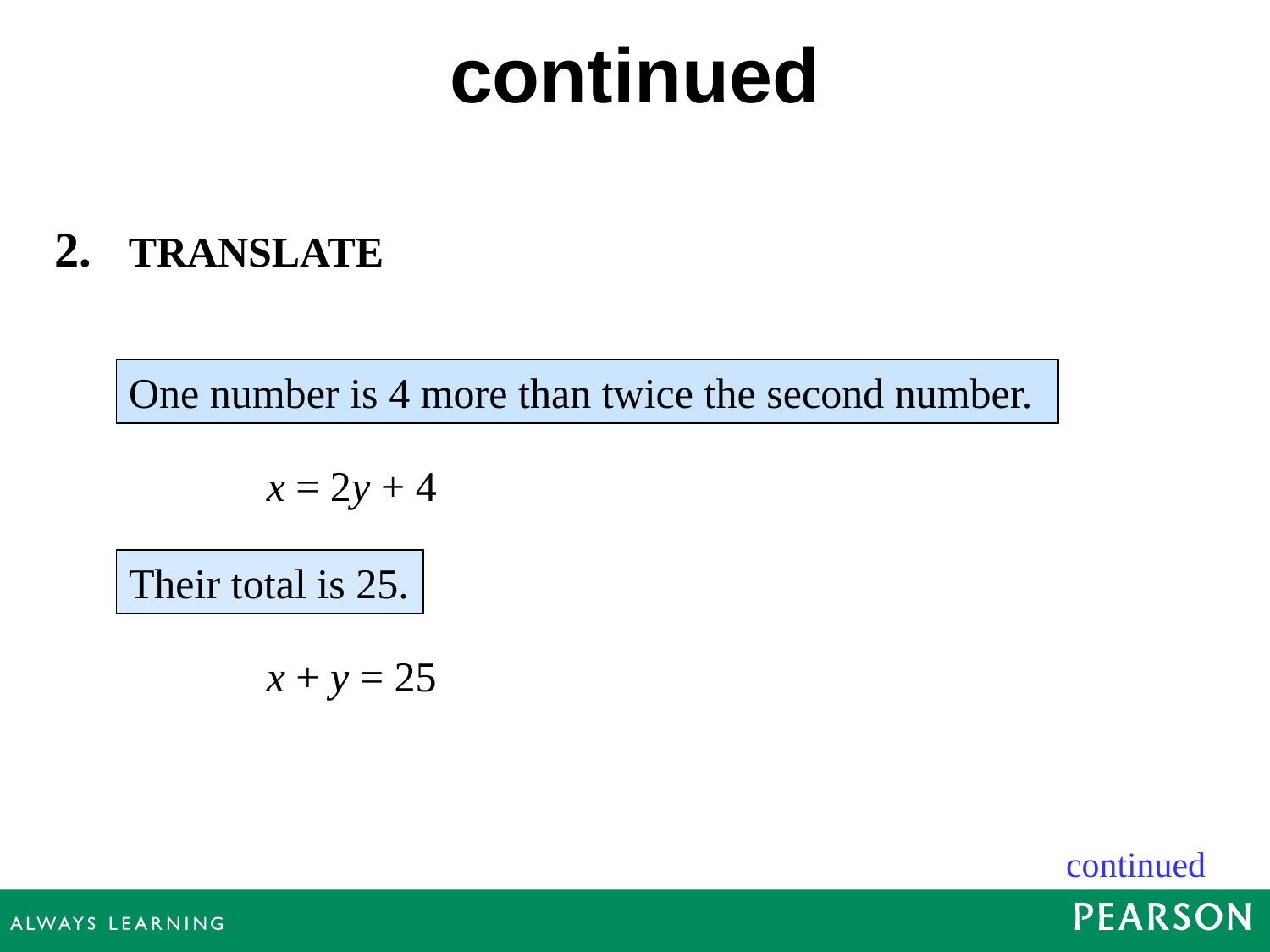

continued
2.   TRANSLATE

One number is 4 more than twice the second number.
x = 2y + 4

Their total is 25.
x + y = 25
continued